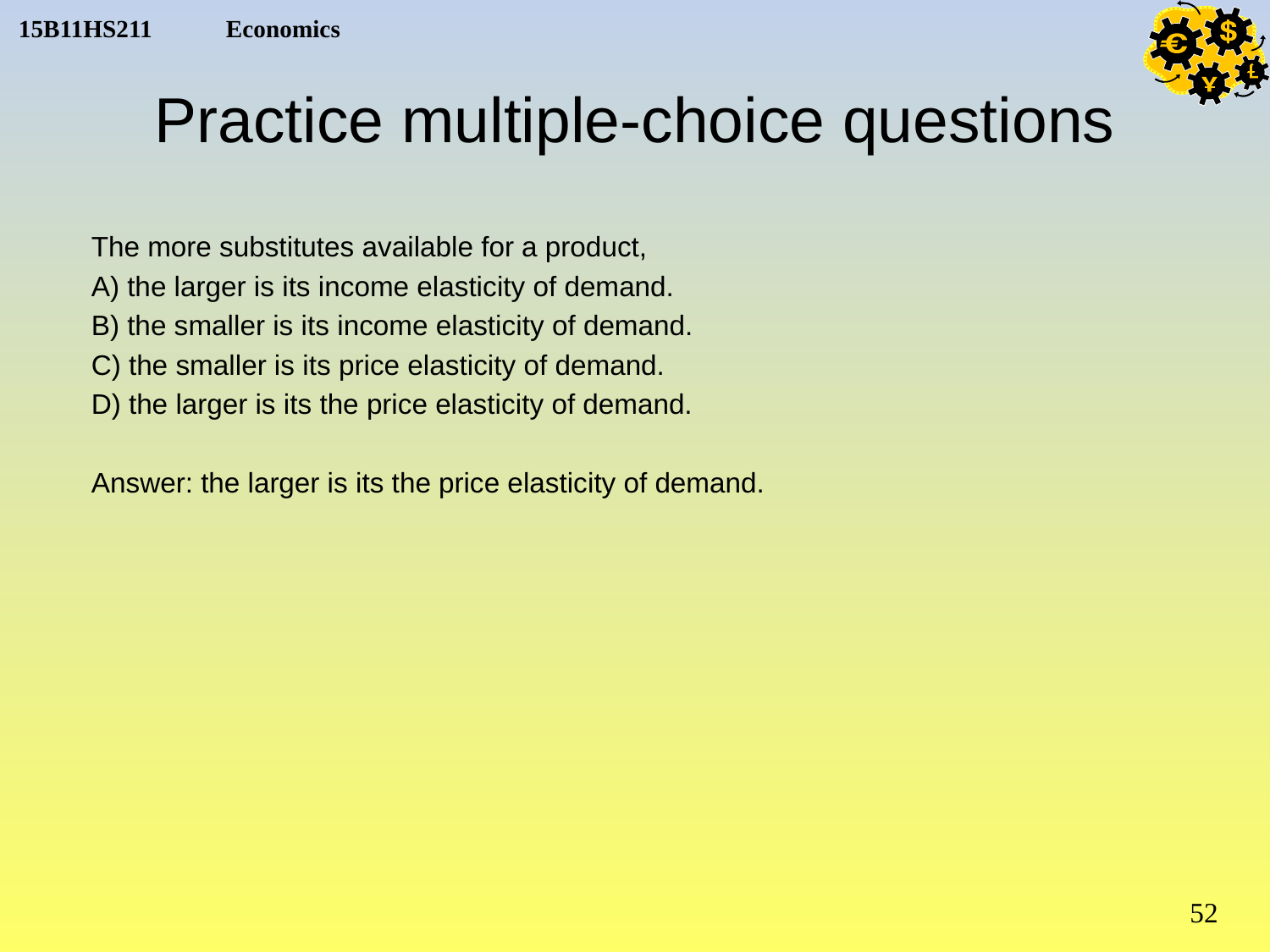

# Practice multiple-choice questions
The more substitutes available for a product,
A) the larger is its income elasticity of demand.
B) the smaller is its income elasticity of demand.
C) the smaller is its price elasticity of demand.
D) the larger is its the price elasticity of demand.

Answer: the larger is its the price elasticity of demand.

52